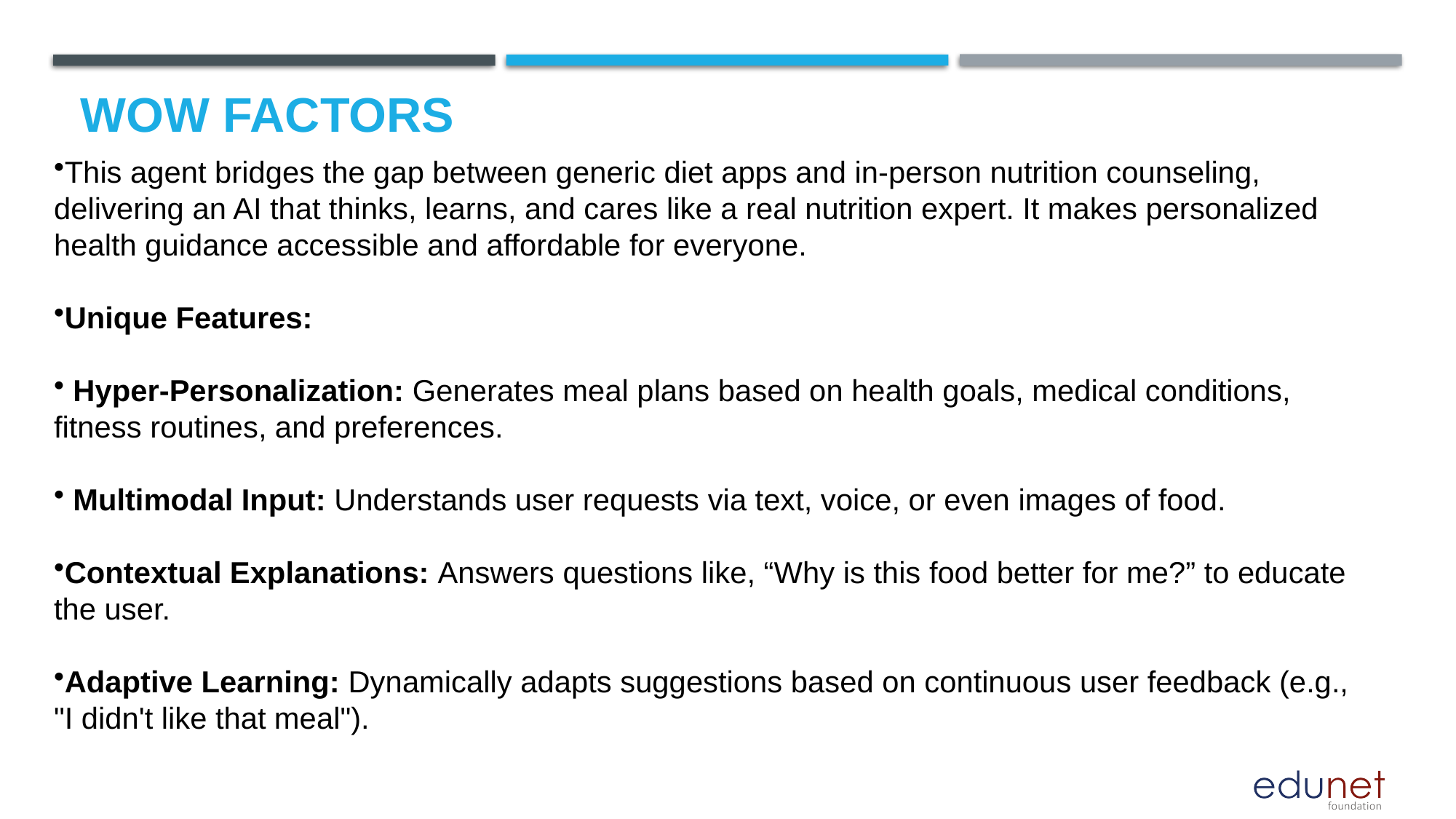

# Wow factors
This agent bridges the gap between generic diet apps and in-person nutrition counseling, delivering an AI that thinks, learns, and cares like a real nutrition expert. It makes personalized health guidance accessible and affordable for everyone.

Unique Features:

 Hyper-Personalization: Generates meal plans based on health goals, medical conditions,    fitness routines, and preferences.

 Multimodal Input: Understands user requests via text, voice, or even images of food.

Contextual Explanations: Answers questions like, “Why is this food better for me?” to educate the user.

Adaptive Learning: Dynamically adapts suggestions based on continuous user feedback (e.g., "I didn't like that meal").